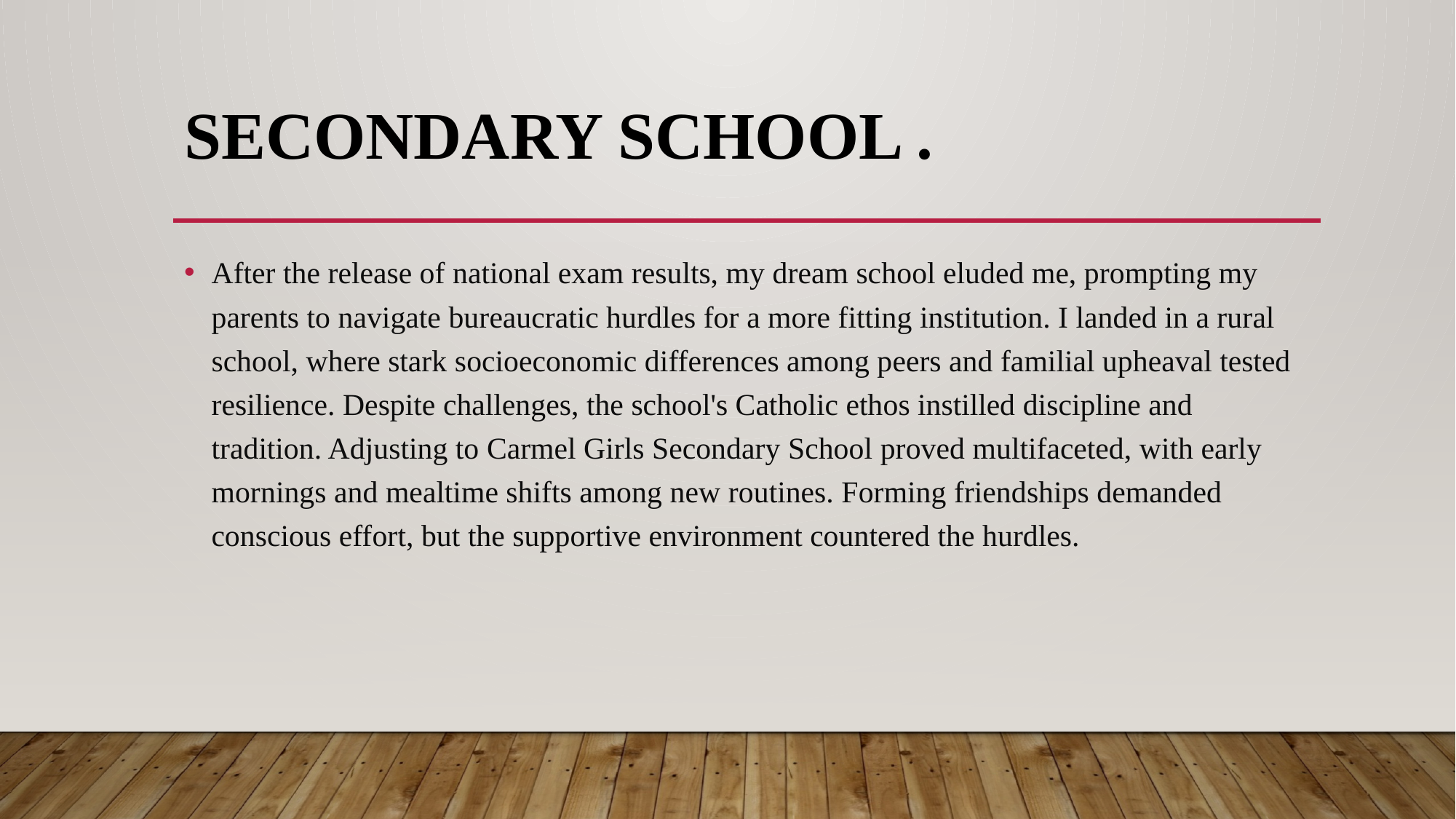

# Secondary School .
After the release of national exam results, my dream school eluded me, prompting my parents to navigate bureaucratic hurdles for a more fitting institution. I landed in a rural school, where stark socioeconomic differences among peers and familial upheaval tested resilience. Despite challenges, the school's Catholic ethos instilled discipline and tradition. Adjusting to Carmel Girls Secondary School proved multifaceted, with early mornings and mealtime shifts among new routines. Forming friendships demanded conscious effort, but the supportive environment countered the hurdles.